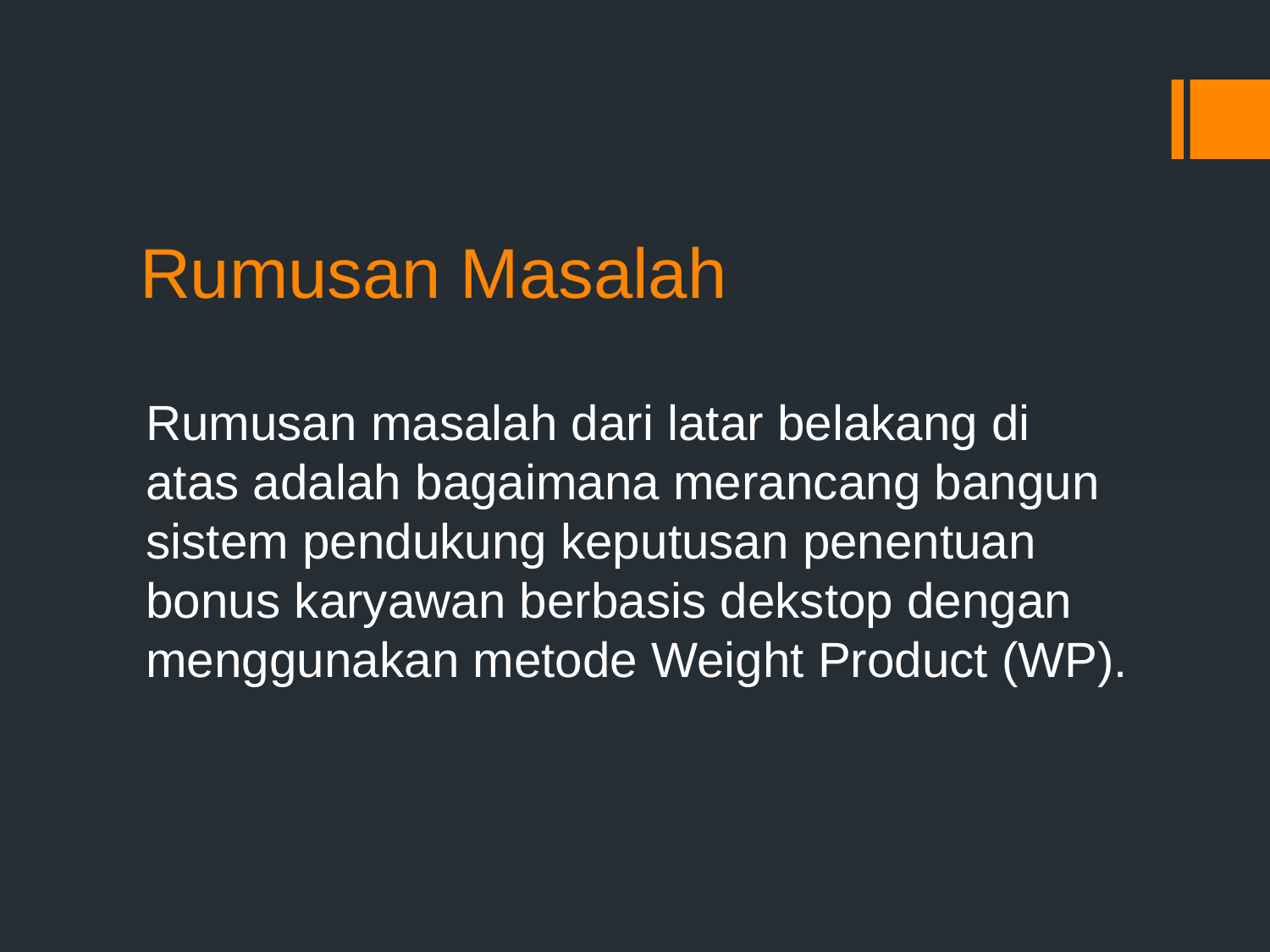

# Rumusan Masalah
Rumusan masalah dari latar belakang di atas adalah bagaimana merancang bangun sistem pendukung keputusan penentuan bonus karyawan berbasis dekstop dengan menggunakan metode Weight Product (WP).